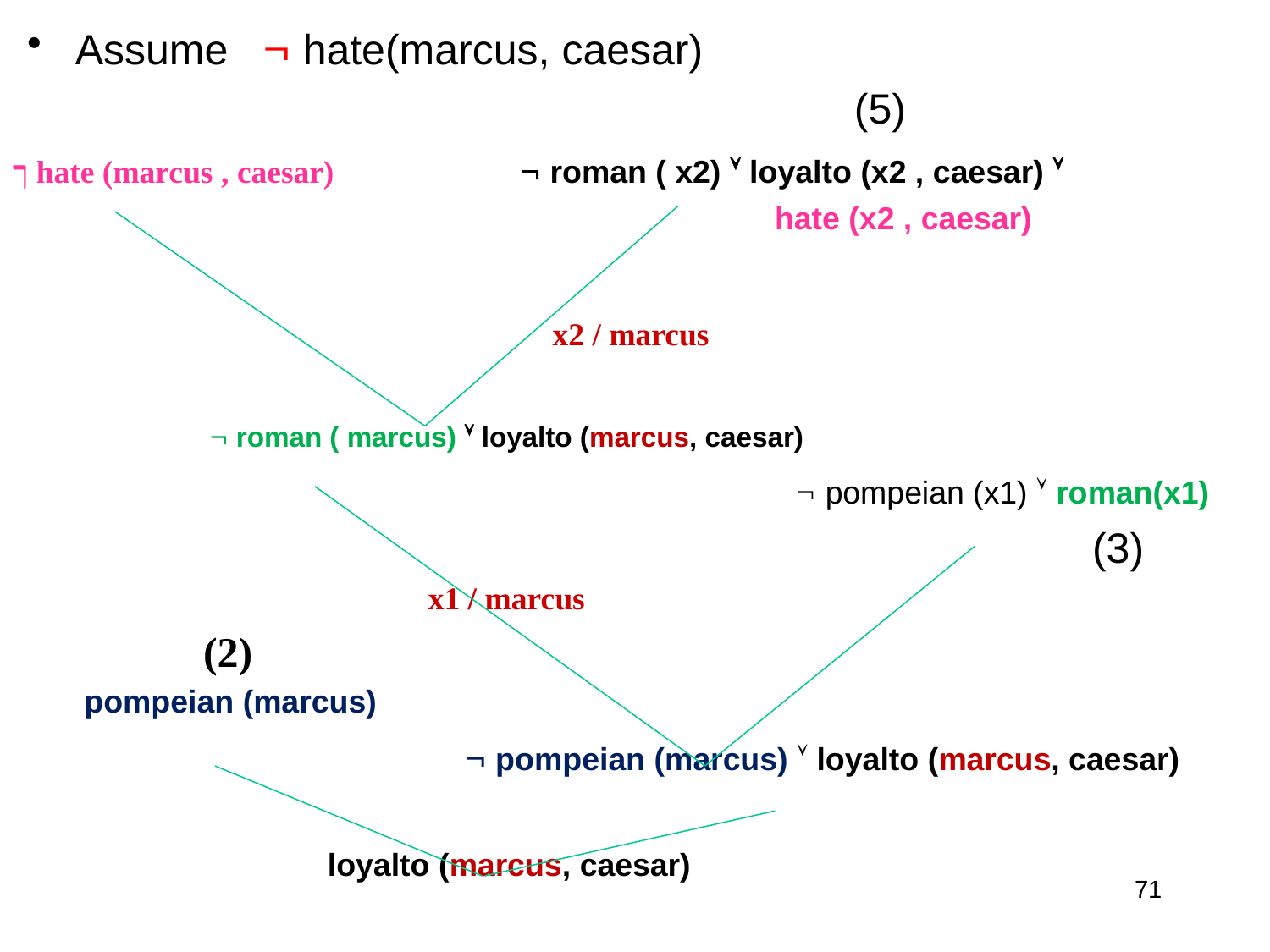

(5)
ך hate (marcus , caesar) 		¬ roman ( x2) ∨ loyalto (x2 , caesar) ∨
						hate (x2 , caesar)

                                                   x2 / marcus

 ¬ roman ( marcus) ∨ loyalto (marcus, caesar)
                                                  ¬ pompeian (x1) ∨ roman(x1)
							(3)
                            x1 / marcus
(2)
pompeian (marcus)
		 ¬ pompeian (marcus) ∨ loyalto (marcus, caesar)

              loyalto (marcus, caesar)

Assume   ¬ hate(marcus, caesar)

71